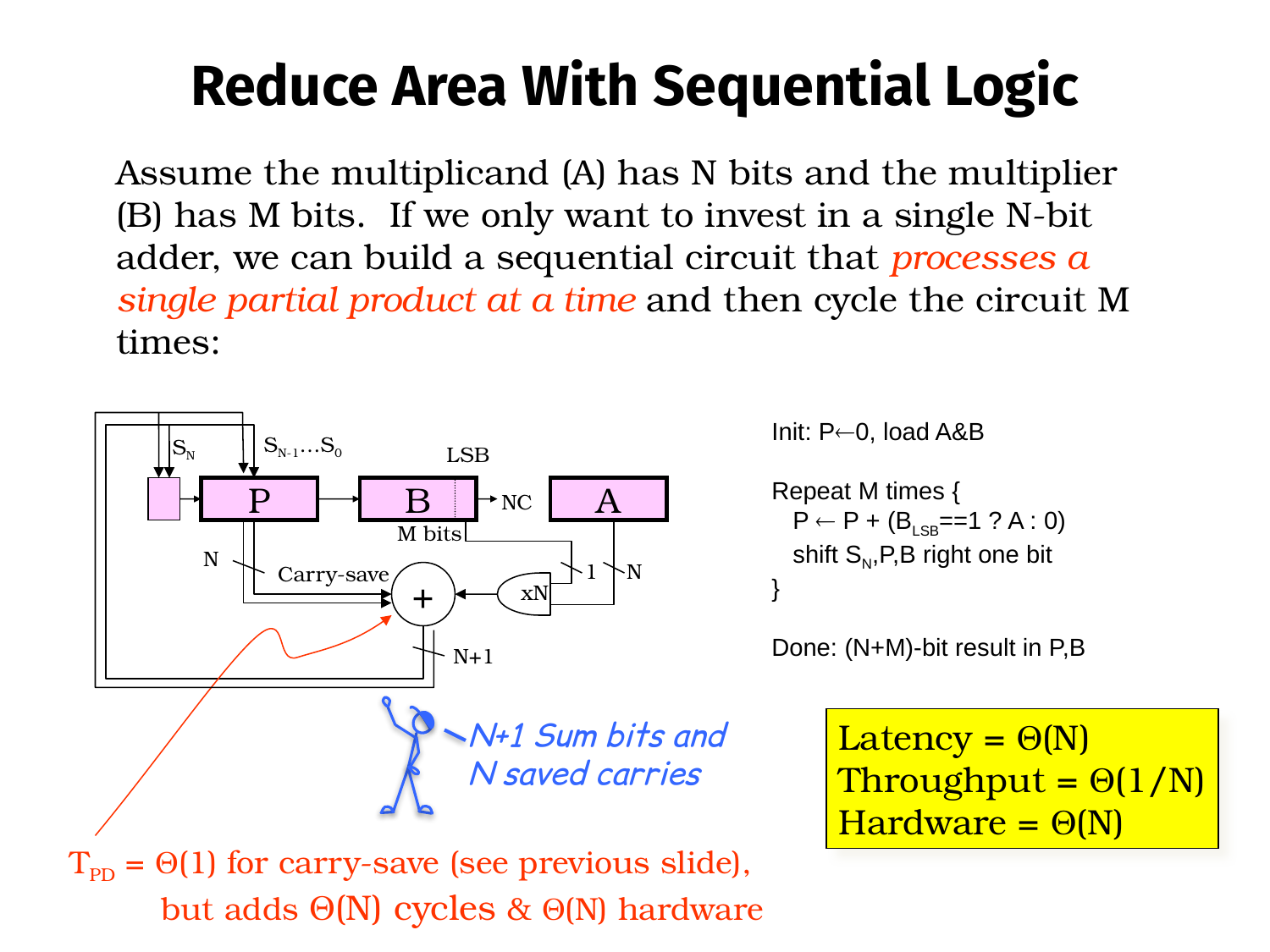

# Reduce Area With Sequential Logic
Assume the multiplicand (A) has N bits and the multiplier (B) has M bits.  If we only want to invest in a single N-bit adder, we can build a sequential circuit that processes a single partial product at a time and then cycle the circuit M times:
Init: P←0, load A&B

Repeat M times {
   P ← P + (BLSB==1 ? A : 0)
   shift SN,P,B right one bit
}

Done: (N+M)-bit result in P,B

SN-1…S0
SN
LSB

P
B

A
NC

M bits

N
1
N
Carry-save

+

xN

N+1

N+1 Sum bits and N saved carries
Latency = Θ(N)
Throughput = Θ(1/N)
Hardware = Θ(N)
TPD = Θ(1) for carry-save (see previous slide),
         but adds Θ(N) cycles & Θ(N) hardware